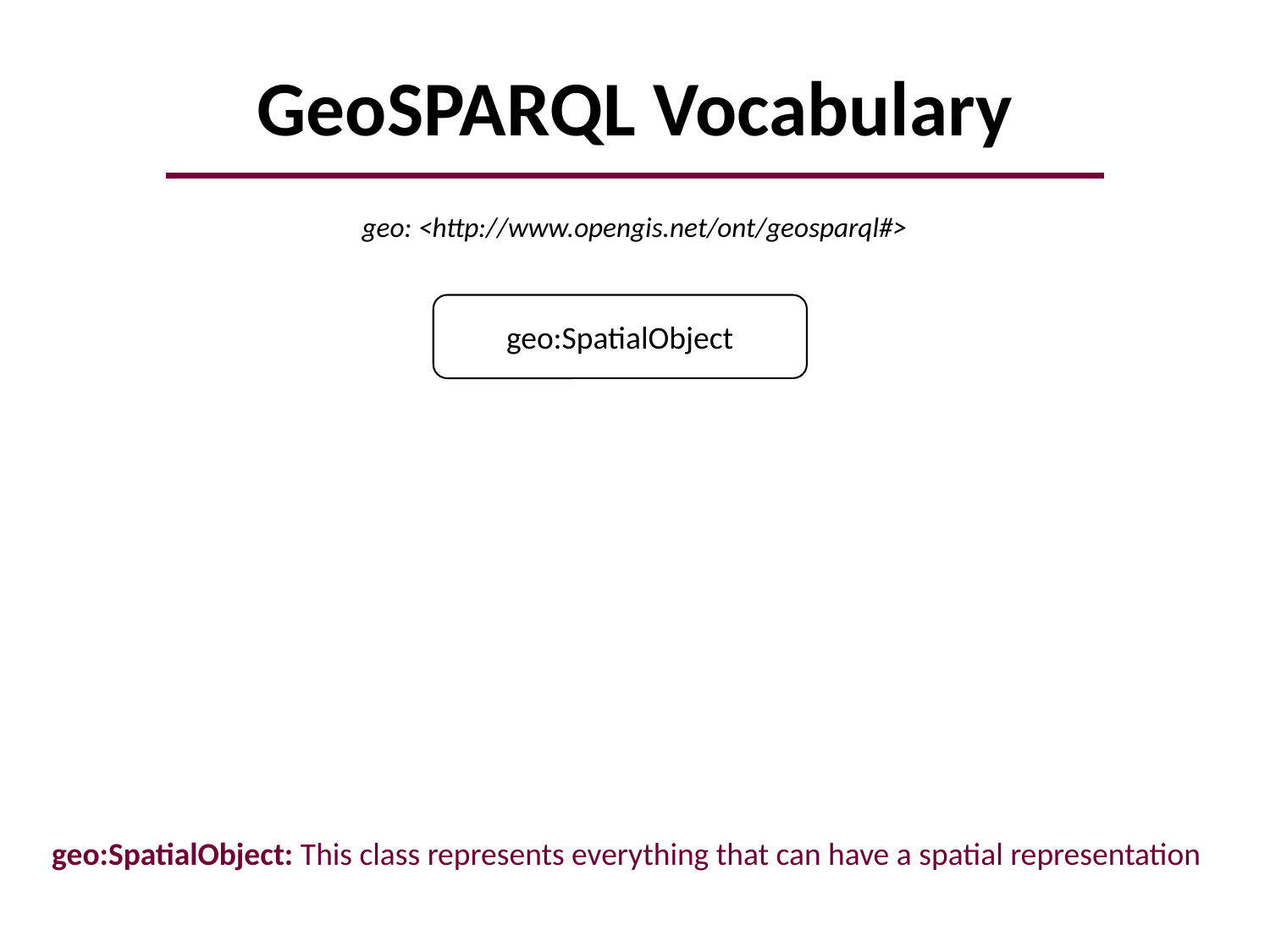

# GeoSPARQL Vocabulary
geo: <http://www.opengis.net/ont/geosparql#>
geo:SpatialObject
geo:SpatialObject: This class represents everything that can have a spatial representation